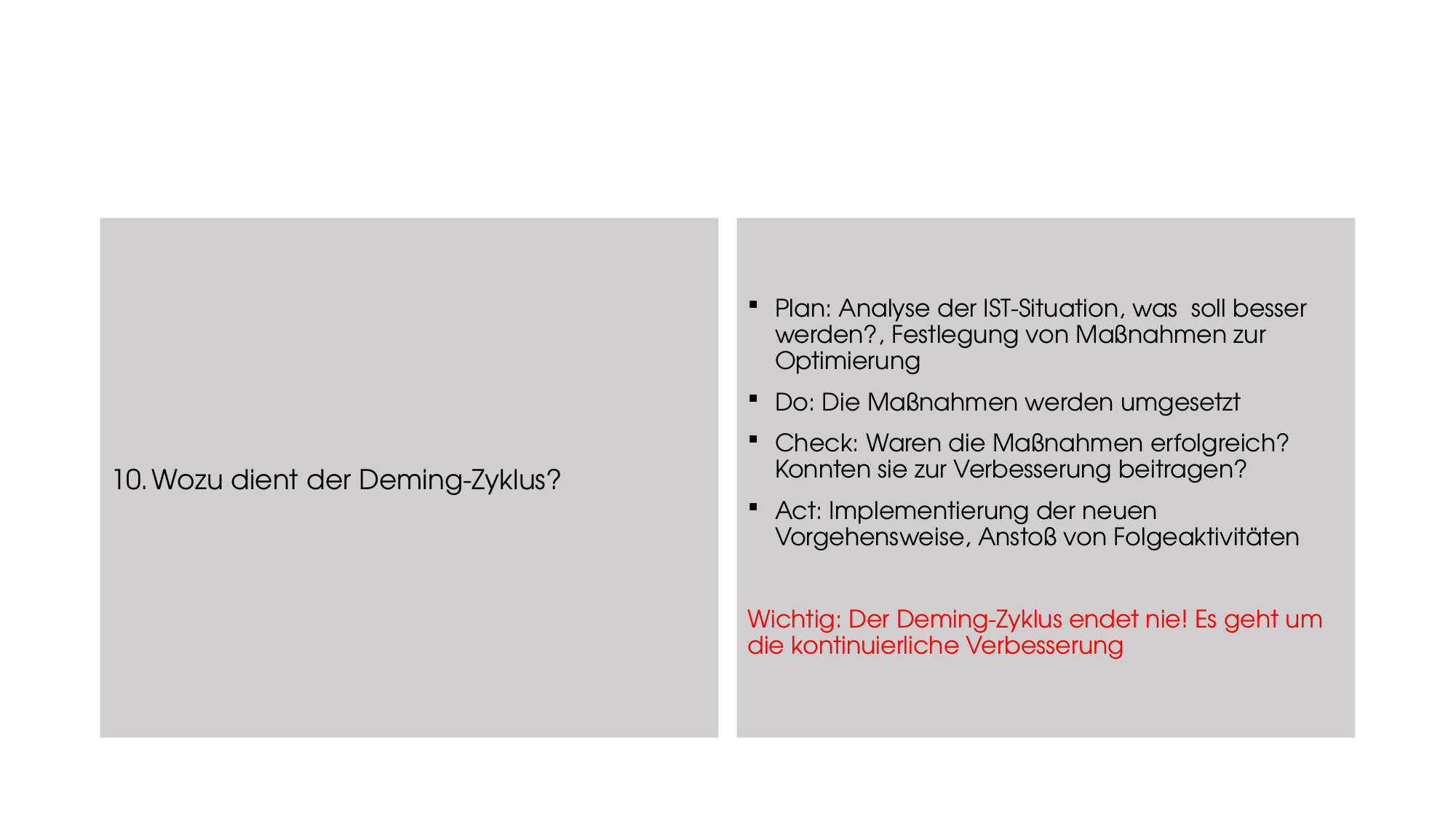

Wozu dient der Deming-Zyklus?
Plan: Analyse der IST-Situation, was  soll besser werden?, Festlegung von Maßnahmen zur Optimierung
Do: Die Maßnahmen werden umgesetzt
Check: Waren die Maßnahmen erfolgreich? Konnten sie zur Verbesserung beitragen?
Act: Implementierung der neuen Vorgehensweise, Anstoß von Folgeaktivitäten

Wichtig: Der Deming-Zyklus endet nie! Es geht um die kontinuierliche Verbesserung